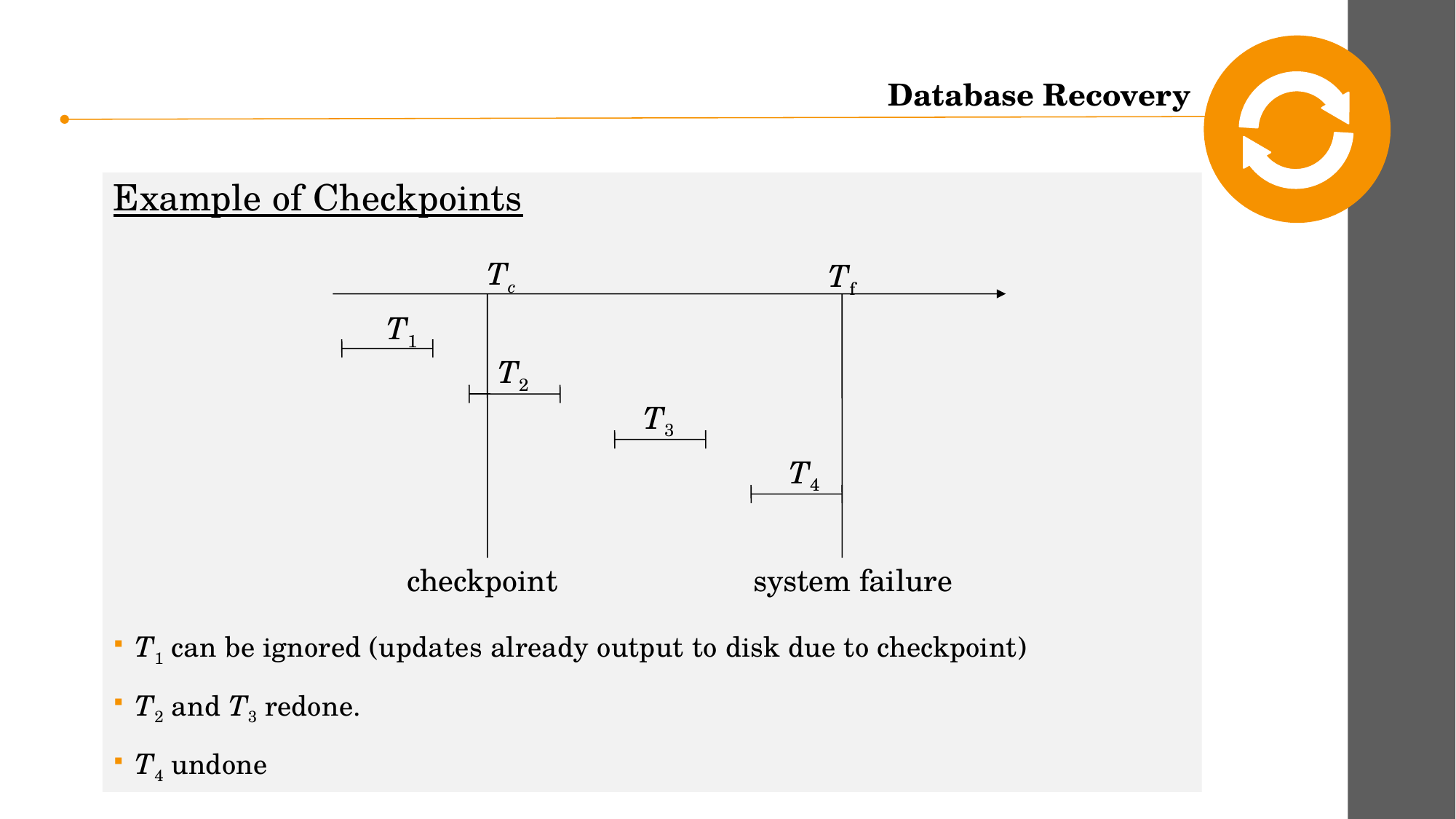

Database Recovery

Example of Checkpoints

T1 can be ignored (updates already output to disk due to checkpoint)
T2 and T3 redone.
T4 undone

Tc
Tf

T1

T2

T3

T4

system failure
checkpoint